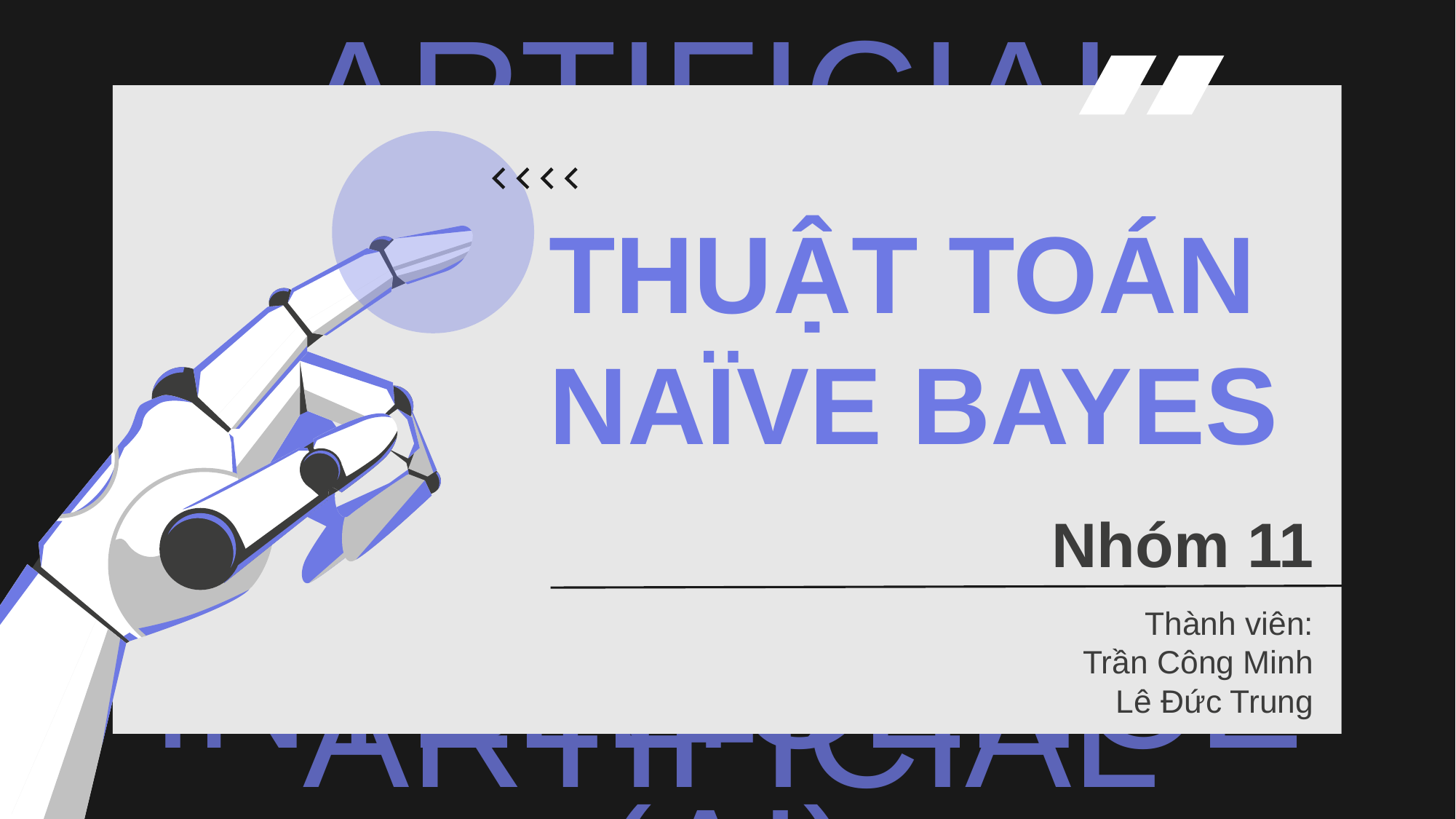

# THUẬT TOÁN NAÏVE BAYES

Nhóm 11
Thành viên:
Trần Công Minh
Lê Đức Trung